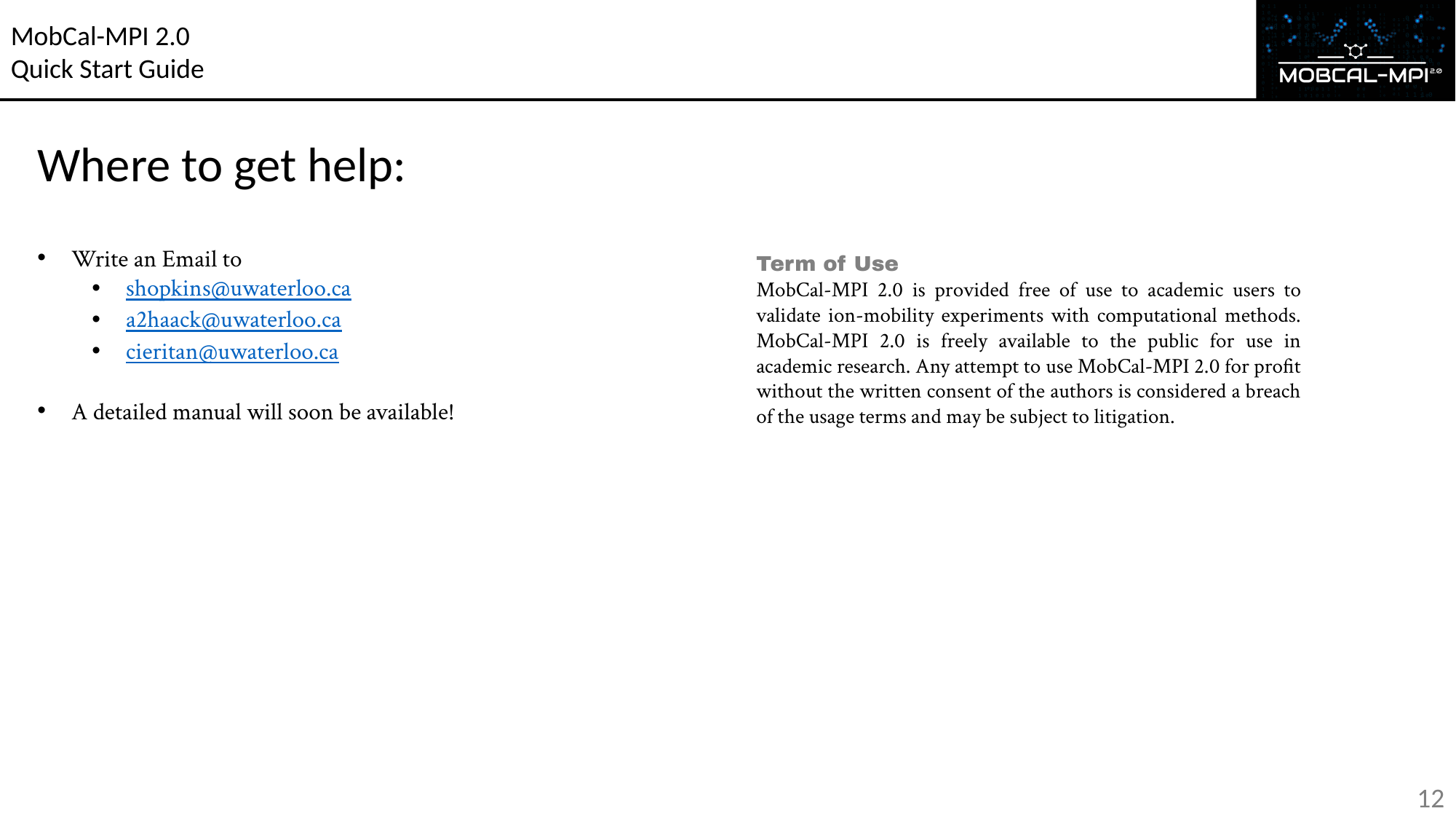

# Where to get help:
Write an Email to
shopkins@uwaterloo.ca
a2haack@uwaterloo.ca
cieritan@uwaterloo.ca

A detailed manual will soon be available!
Term of Use
MobCal-MPI 2.0 is provided free of use to academic users to validate ion-mobility experiments with computational methods. MobCal-MPI 2.0 is freely available to the public for use in academic research. Any attempt to use MobCal-MPI 2.0 for profit without the written consent of the authors is considered a breach of the usage terms and may be subject to litigation.